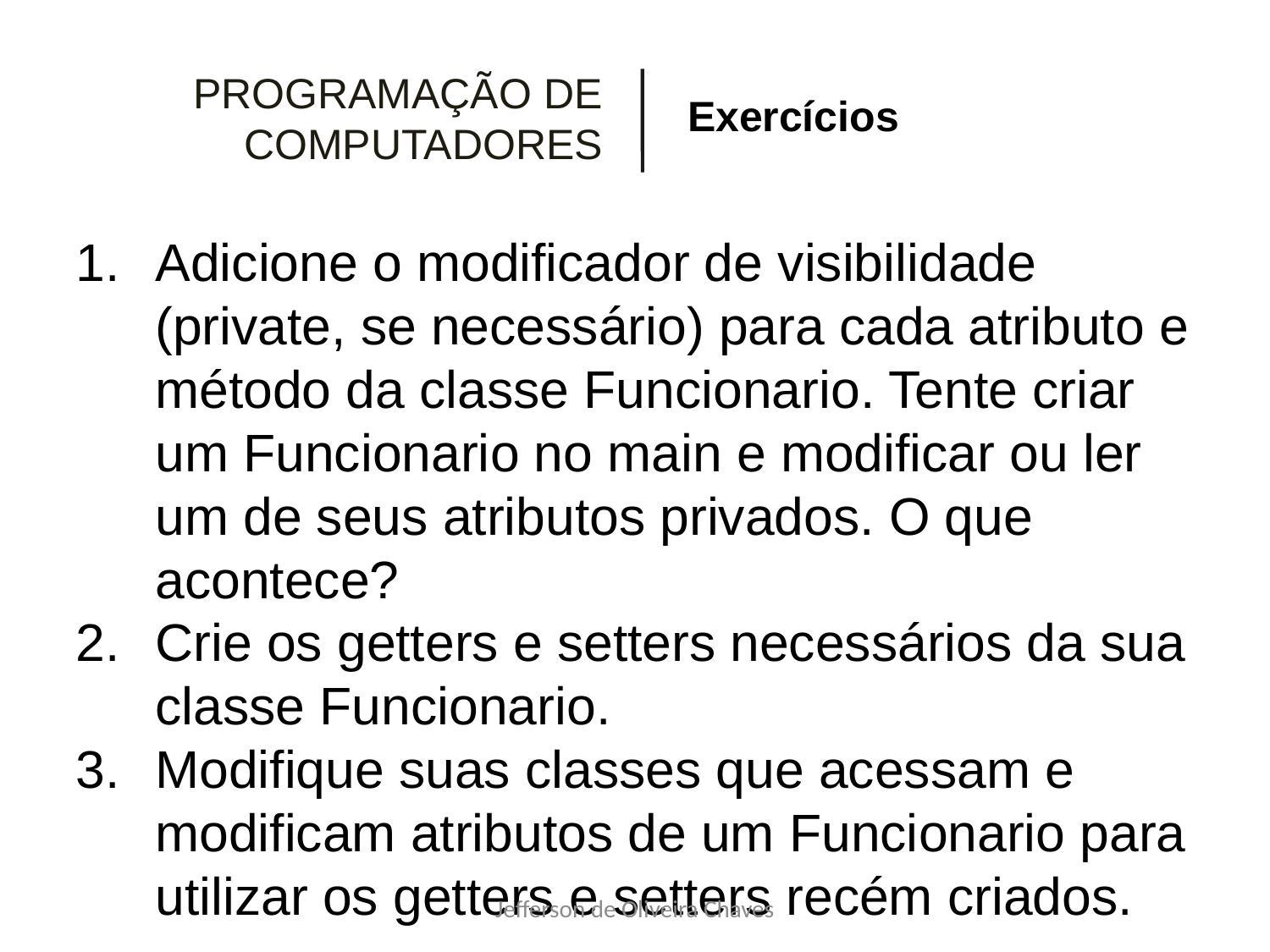

PROGRAMAÇÃO DE COMPUTADORES
Exercícios
Adicione o modificador de visibilidade (private, se necessário) para cada atributo e método da classe Funcionario. Tente criar um Funcionario no main e modificar ou ler um de seus atributos privados. O que acontece?
Crie os getters e setters necessários da sua classe Funcionario.
Modifique suas classes que acessam e modificam atributos de um Funcionario para utilizar os getters e setters recém criados.
Jefferson de Oliveira Chaves